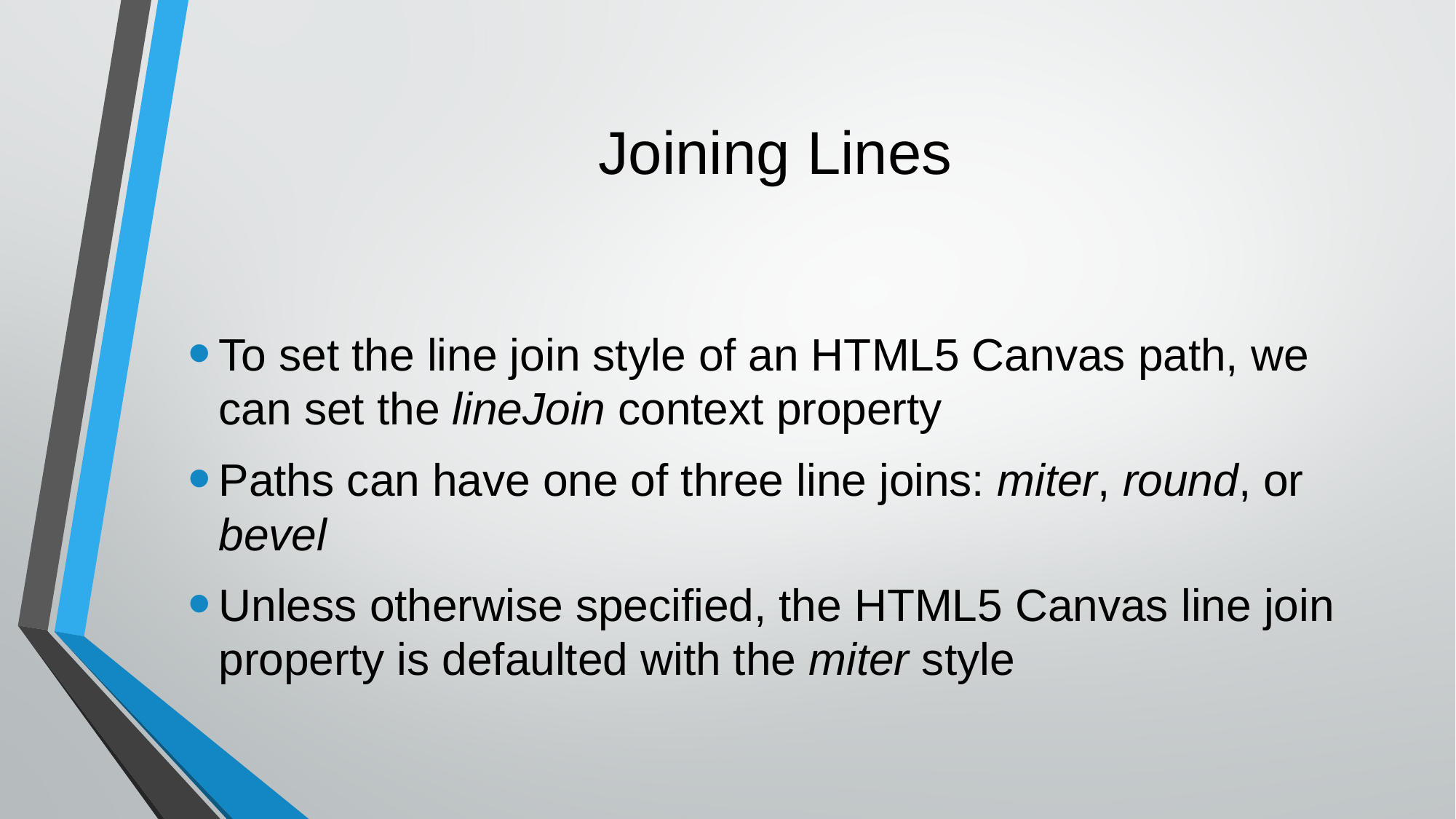

# Joining Lines
To set the line join style of an HTML5 Canvas path, we can set the lineJoin context property
Paths can have one of three line joins: miter, round, or bevel
Unless otherwise specified, the HTML5 Canvas line join property is defaulted with the miter style